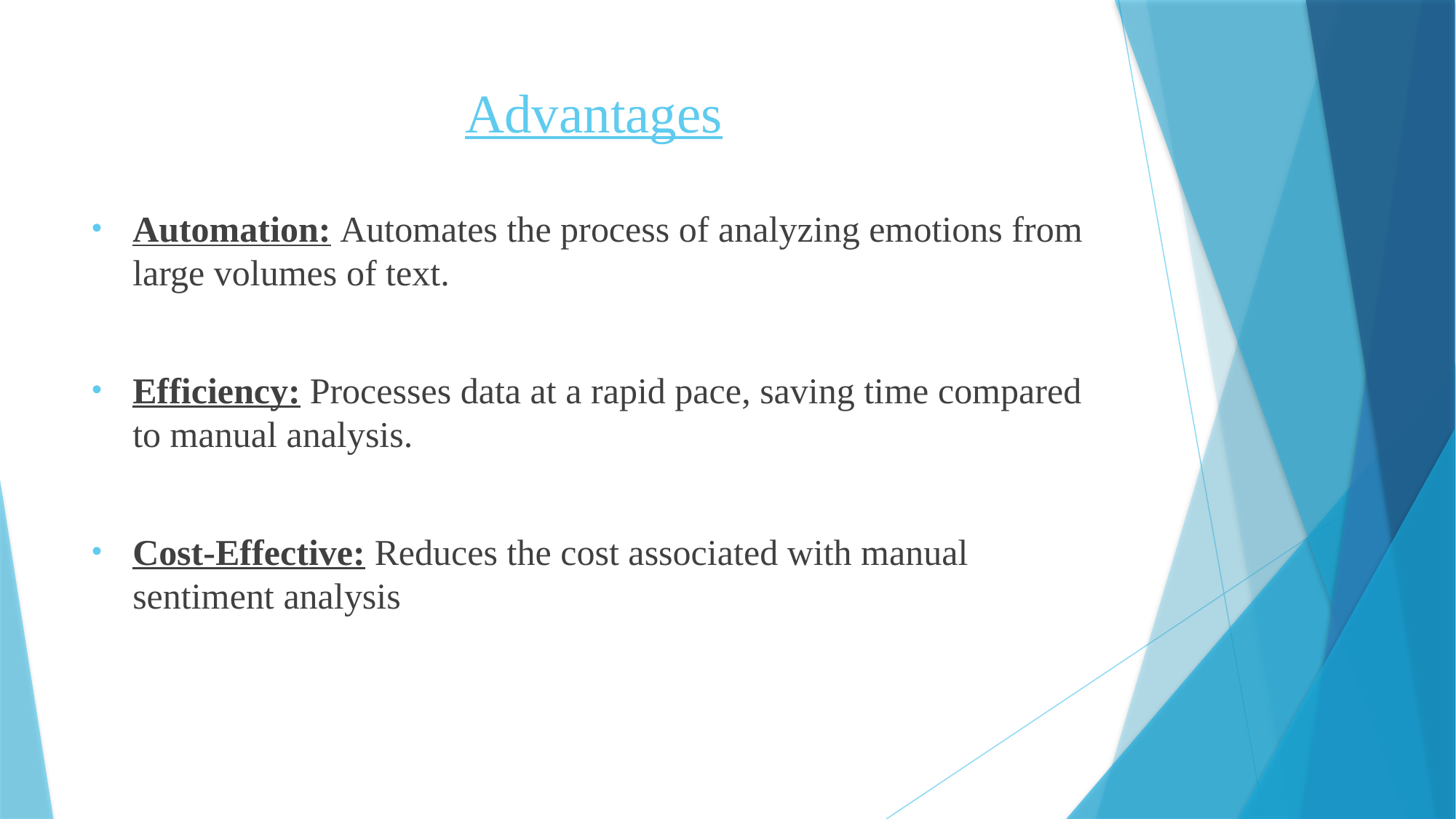

# Advantages
Automation: Automates the process of analyzing emotions from large volumes of text.

Efficiency: Processes data at a rapid pace, saving time compared to manual analysis.

Cost-Effective: Reduces the cost associated with manual sentiment analysis